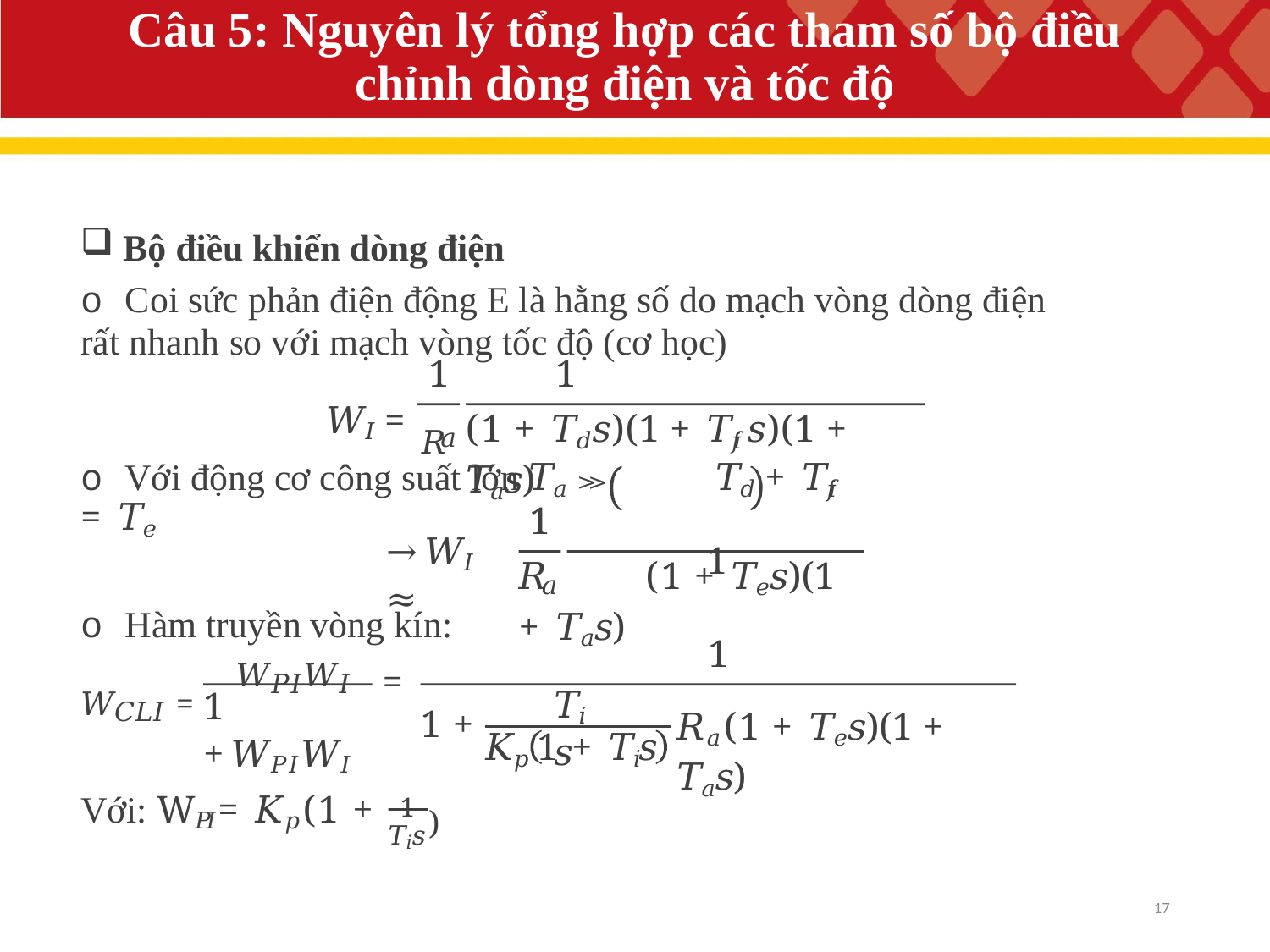

Câu 5: Nguyên lý tổng hợp các tham số bộ điều chỉnh dòng điện và tốc độ

Bộ điều khiển dòng điện
o Coi sức phản điện động E là hằng số do mạch vòng dòng điện rất nhanh so với mạch vòng tốc độ (cơ học)
1	1
𝑊𝐼 = 𝑅
(1 + 𝑇𝑑𝑠)(1 + 𝑇𝑓𝑖 𝑠)(1 + 𝑇𝑎𝑠)

𝑎
o Với động cơ công suất lớn 𝑇𝑎  ≫	𝑇𝑑  + 𝑇𝑓𝑖	= 𝑇𝑒
1

1
→ 𝑊𝐼 ≈
𝑅	(1 + 𝑇𝑒𝑠)(1 + 𝑇𝑎𝑠)

𝑎
o Hàm truyền vòng kín:
1
𝑊𝑃𝐼𝑊𝐼
=
𝑊𝐶𝐿𝐼 =
𝑇𝑖 𝑠
1 +𝑊𝑃𝐼𝑊𝐼

1 +
𝑅𝑎(1 + 𝑇𝑒𝑠)(1 + 𝑇𝑎𝑠)
𝐾𝑝 1 + 𝑇𝑖 𝑠

1 )
Với: W𝑃𝐼 = 𝐾𝑝(1 +

𝑇𝑖𝑠
17